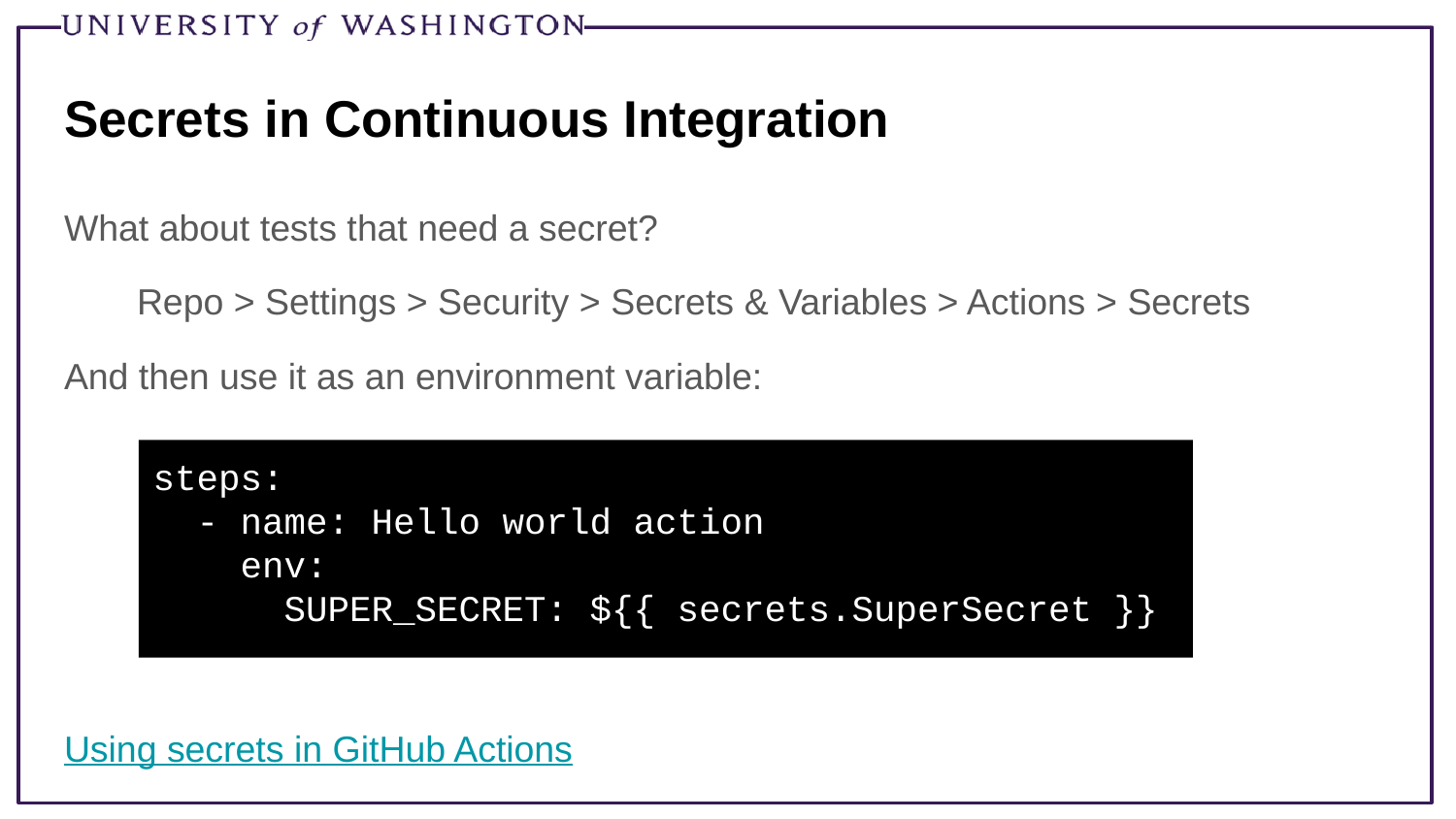

# Secrets in Continuous Integration
What about tests that need a secret?
Repo > Settings > Security > Secrets & Variables > Actions > Secrets
And then use it as an environment variable:

Using secrets in GitHub Actions
steps:
  - name: Hello world action
    env:
      SUPER_SECRET: ${{ secrets.SuperSecret }}